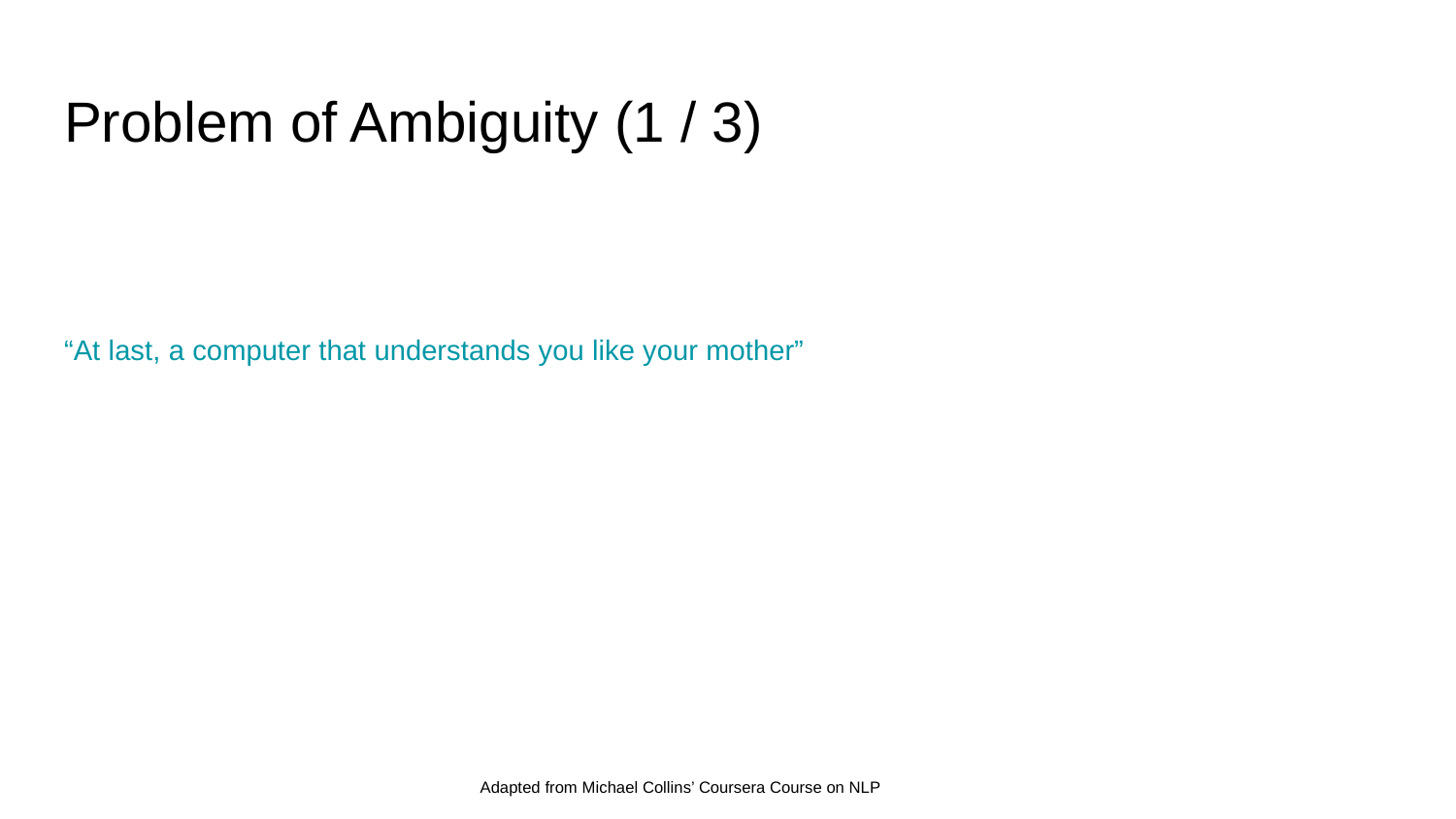

# Problem of Ambiguity (1 / 3)

“At last, a computer that understands you like your mother”
Adapted from Michael Collins’ Coursera Course on NLP